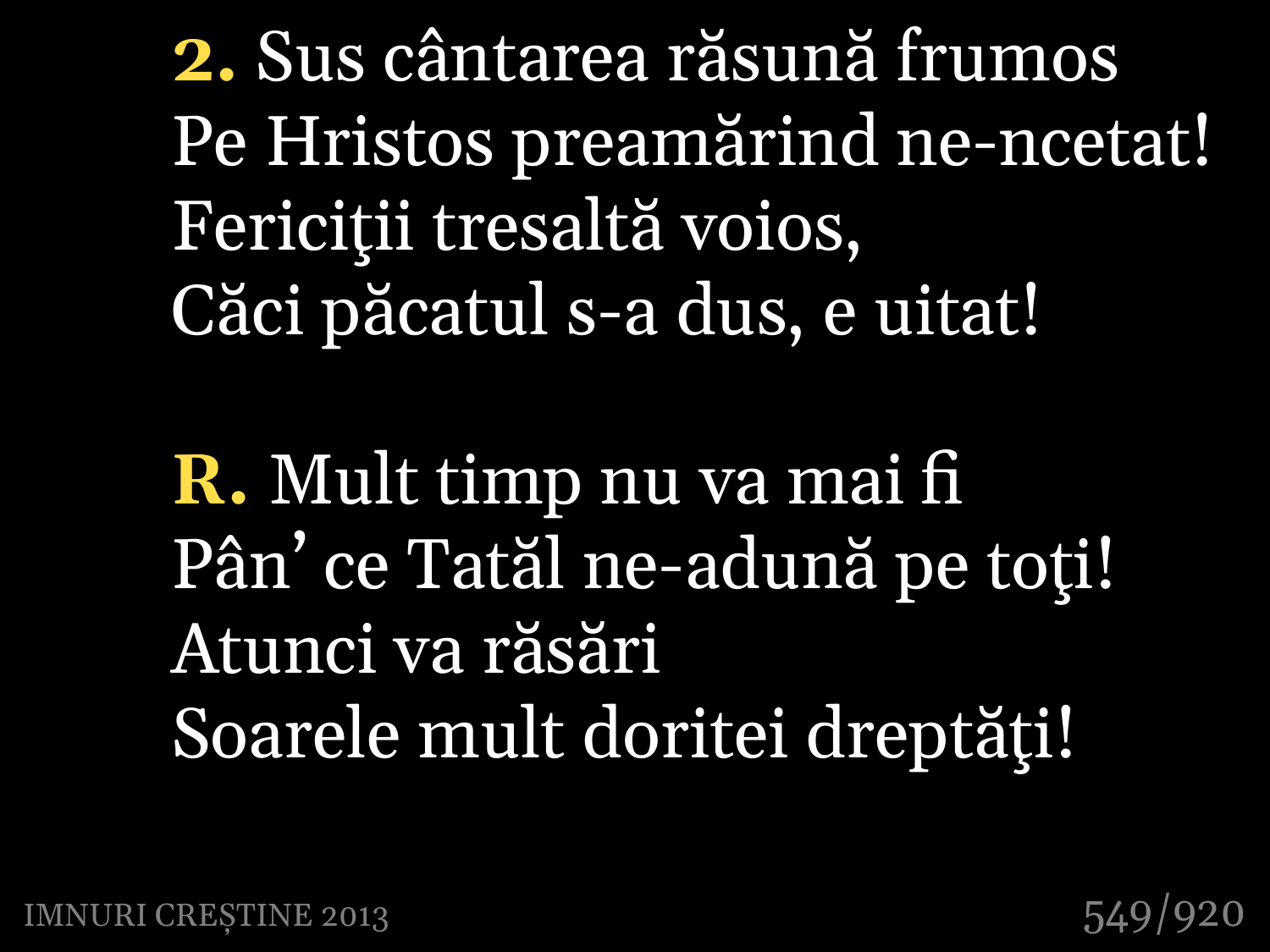

2. Sus cântarea răsună frumos
Pe Hristos preamărind ne-ncetat!
Fericiţii tresaltă voios,
Căci păcatul s-a dus, e uitat!

R. Mult timp nu va mai fi
Pân’ ce Tatăl ne-adună pe toţi!
Atunci va răsări
Soarele mult doritei dreptăţi!
549/920
IMNURI CREȘTINE 2013